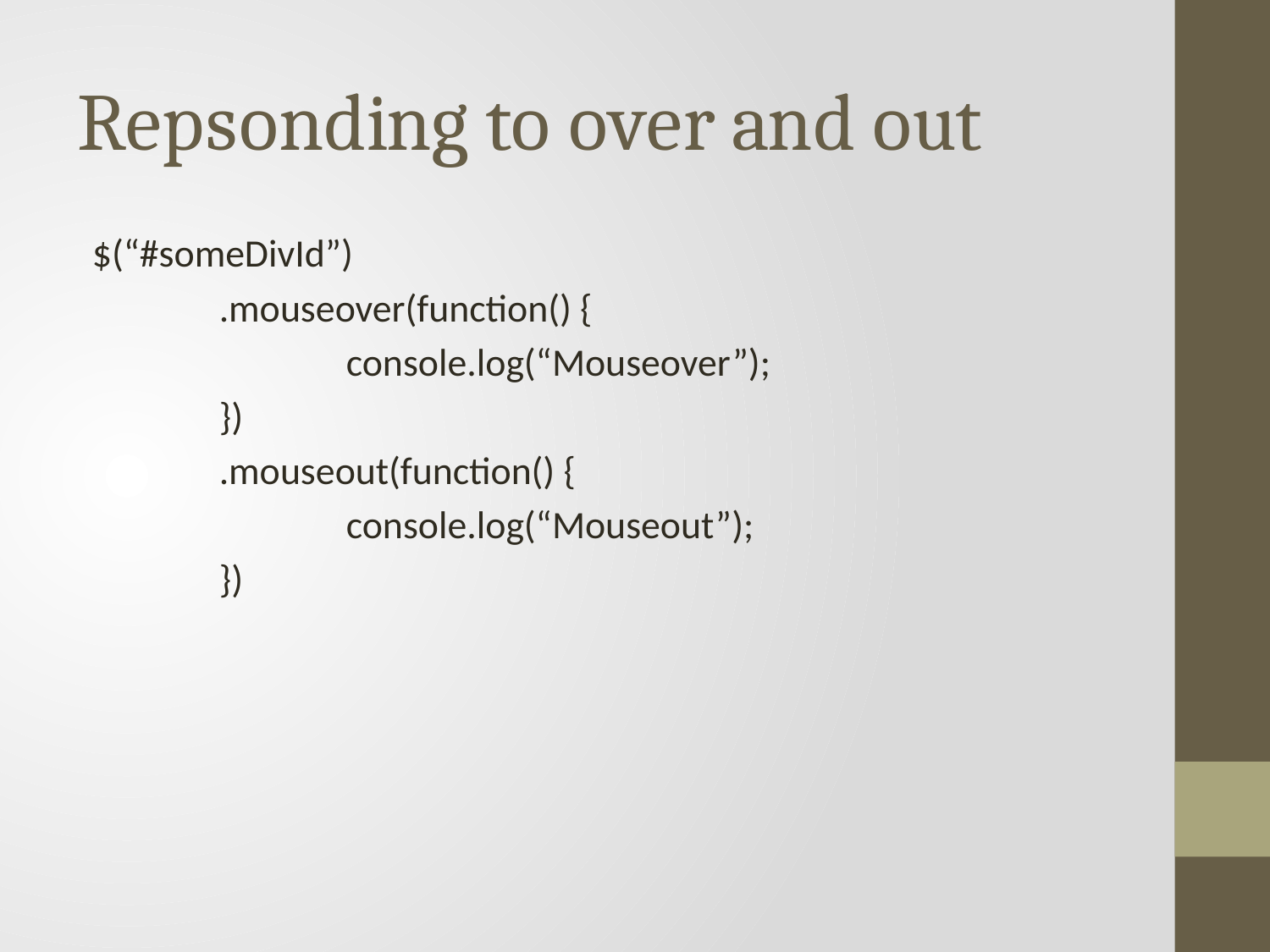

# Repsonding to over and out
$(“#someDivId”)
	.mouseover(function() {
		console.log(“Mouseover”);
	})
	.mouseout(function() {
		console.log(“Mouseout”);
	})